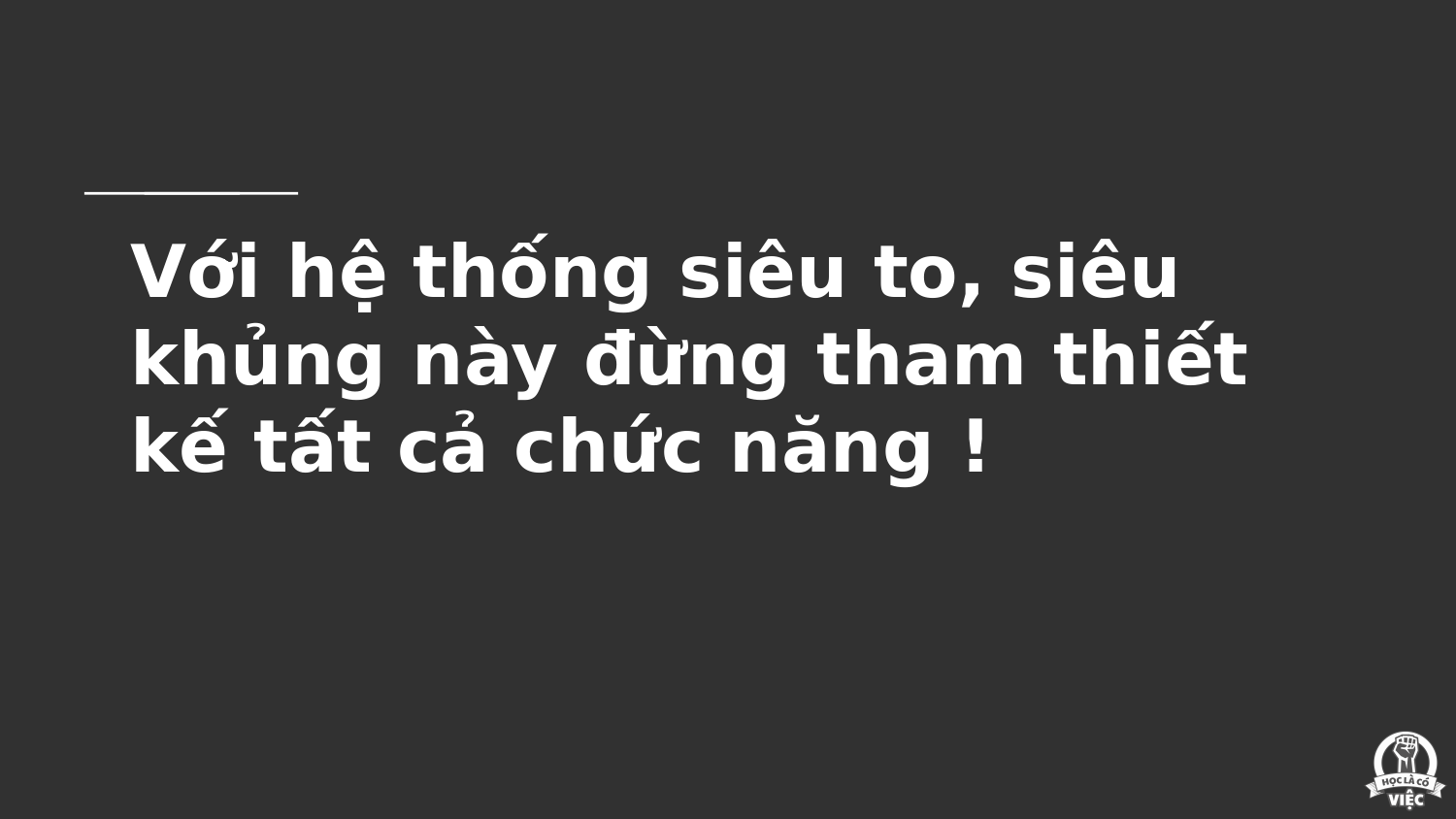

# Với hệ thống siêu to, siêu khủng này đừng tham thiết kế tất cả chức năng !